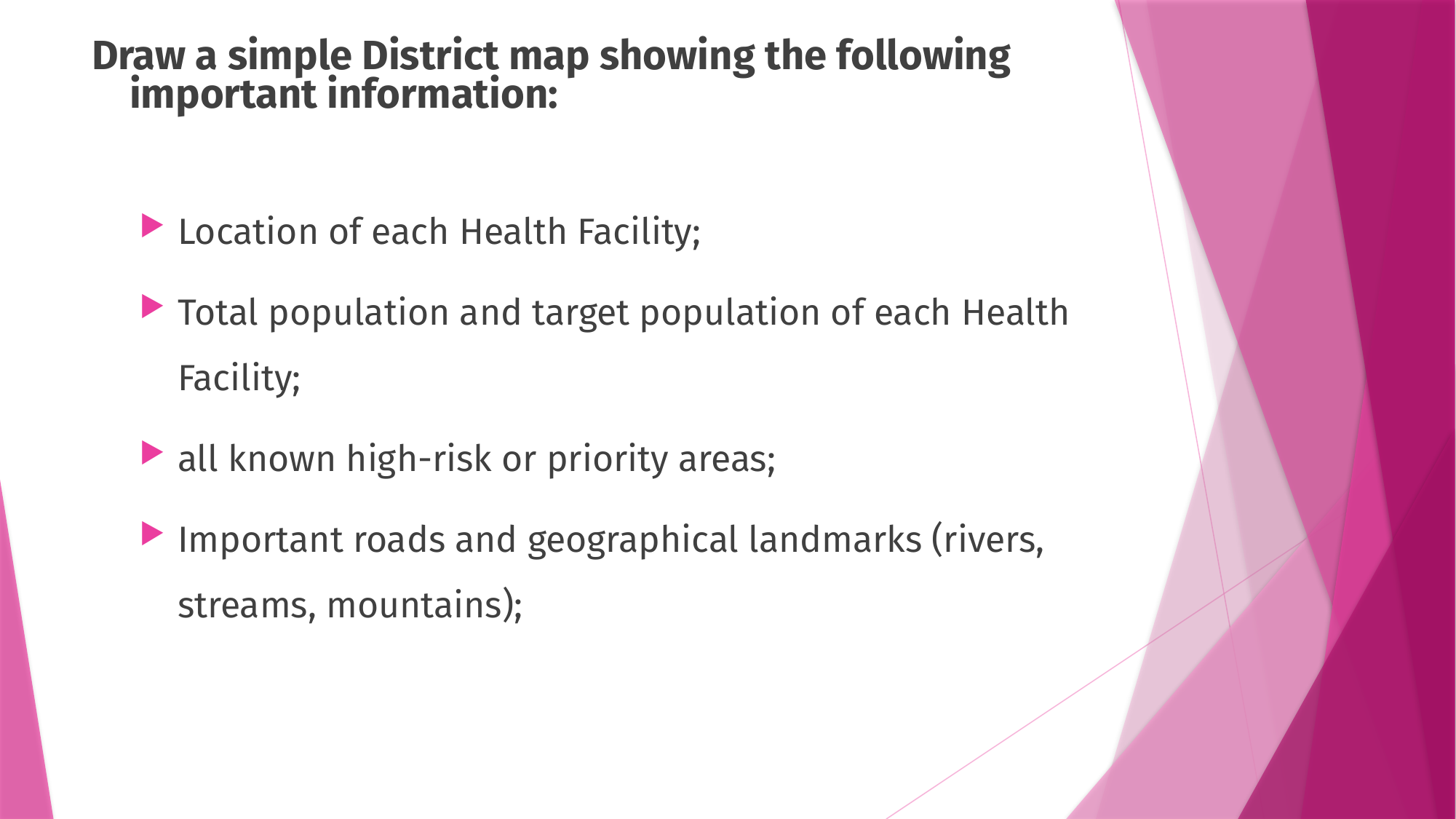

Draw a simple District map showing the following important information:

Location of each Health Facility;
Total population and target population of each Health Facility;
all known high-risk or priority areas;
Important roads and geographical landmarks (rivers, streams, mountains);